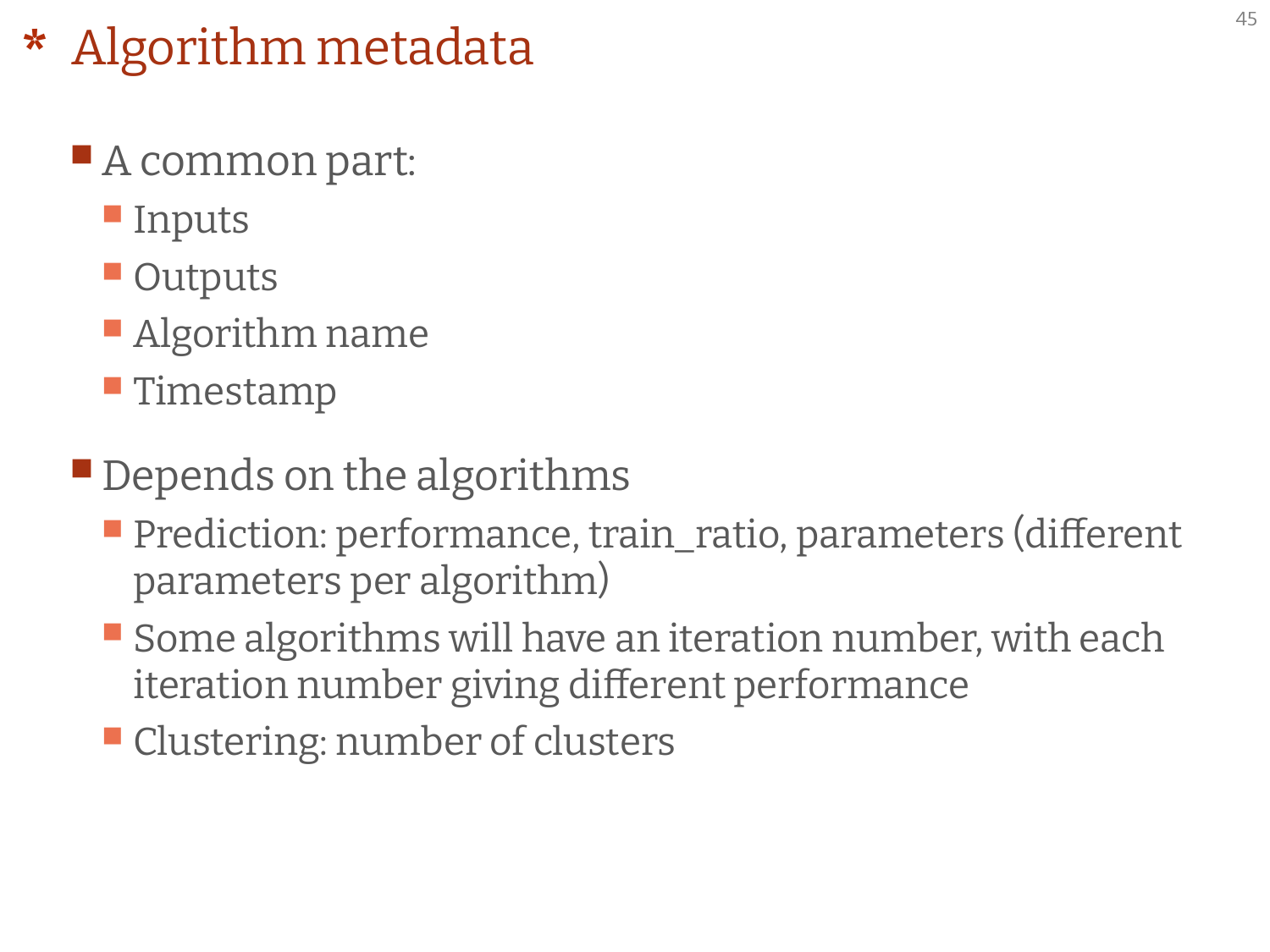

# Algorithm metadata
A common part:
Inputs
Outputs
Algorithm name
Timestamp
Depends on the algorithms
Prediction: performance, train_ratio, parameters (different parameters per algorithm)
Some algorithms will have an iteration number, with each iteration number giving different performance
Clustering: number of clusters